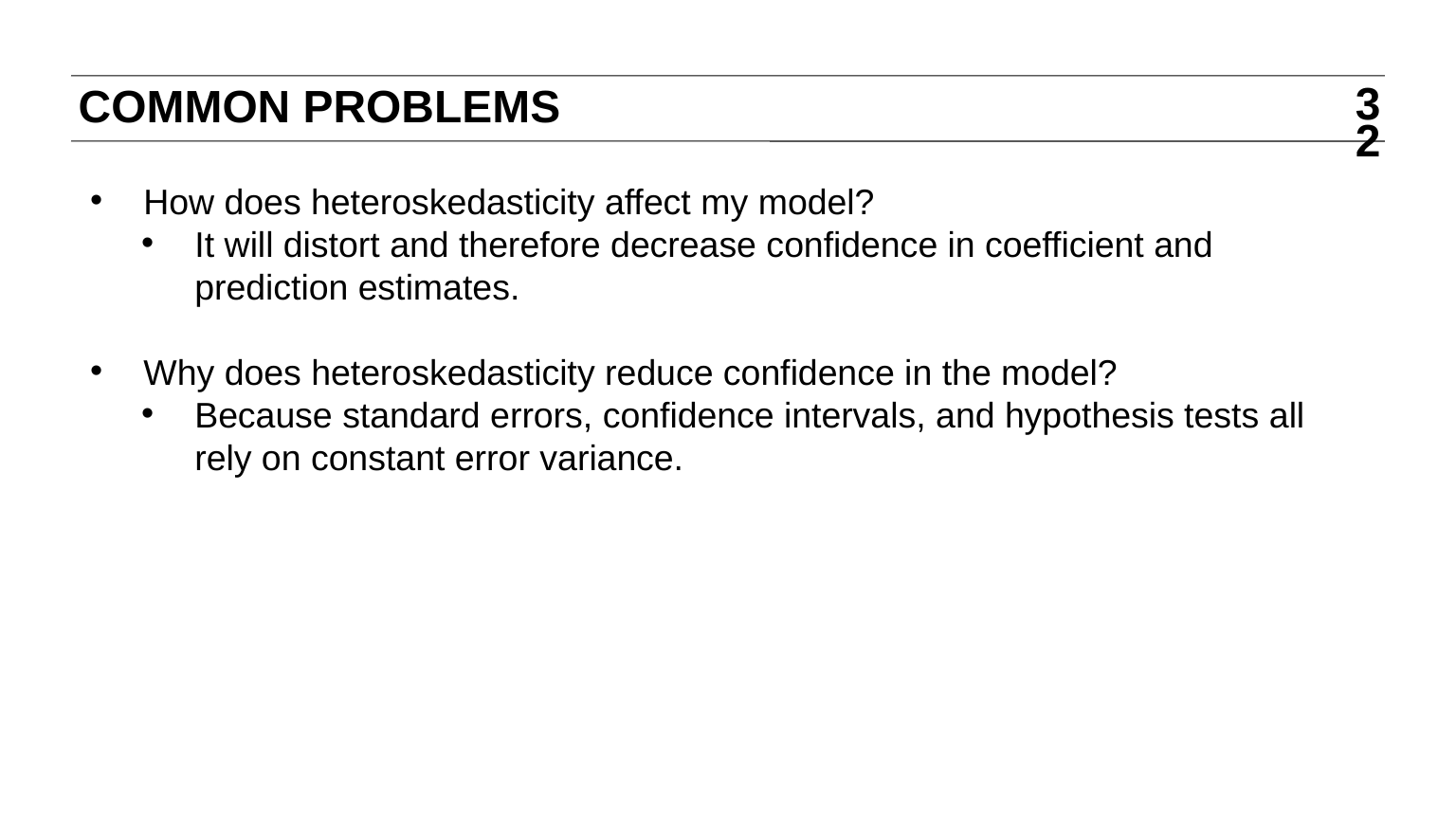

COMMON PROBLEMS
32
How does heteroskedasticity affect my model?
It will distort and therefore decrease confidence in coefficient and prediction estimates.

Why does heteroskedasticity reduce confidence in the model?
Because standard errors, confidence intervals, and hypothesis tests all rely on constant error variance.